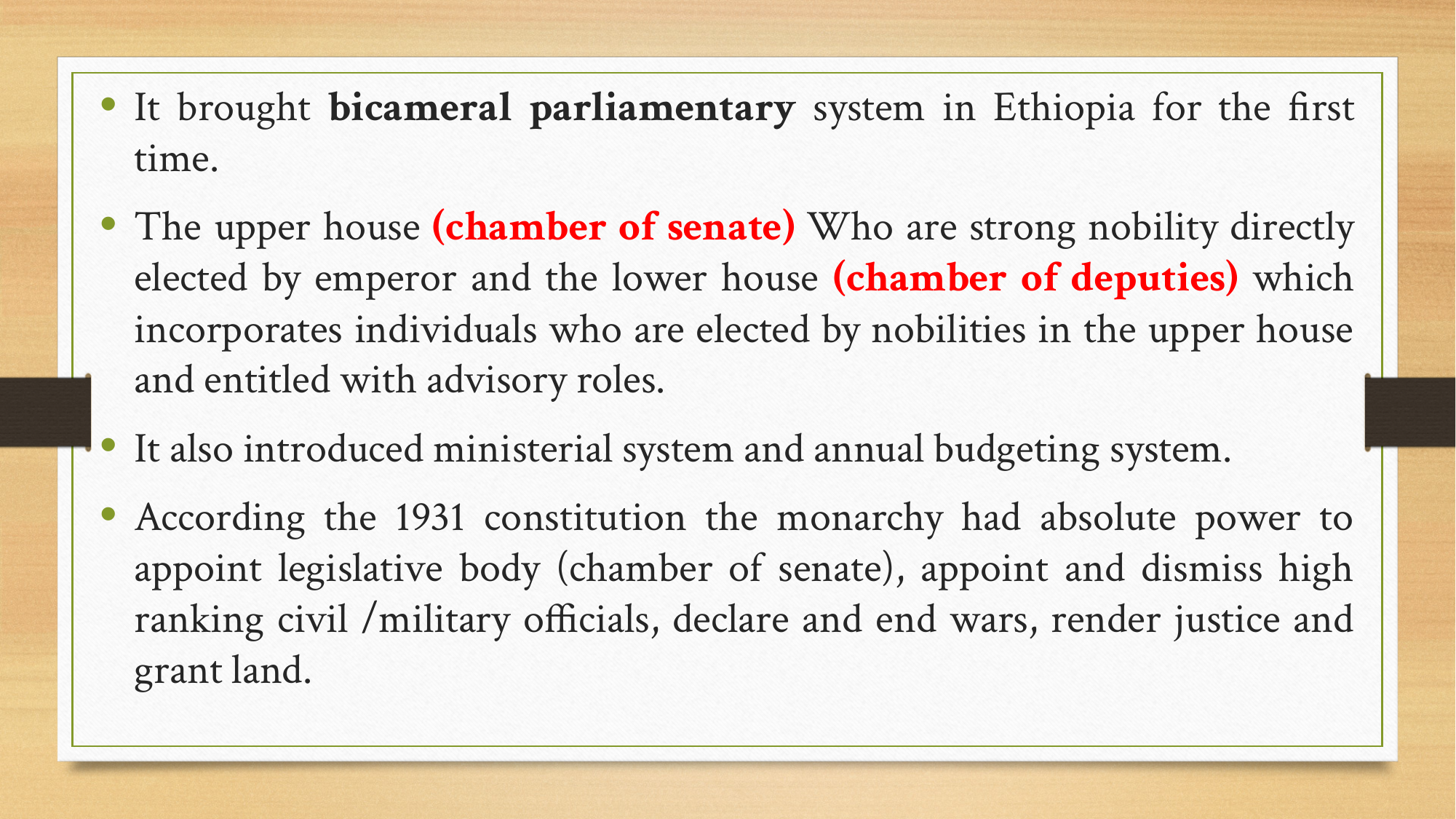

It brought bicameral parliamentary system in Ethiopia for the first time.
The upper house (chamber of senate) Who are strong nobility directly elected by emperor and the lower house (chamber of deputies) which incorporates individuals who are elected by nobilities in the upper house and entitled with advisory roles.
It also introduced ministerial system and annual budgeting system.
According the 1931 constitution the monarchy had absolute power to appoint legislative body (chamber of senate), appoint and dismiss high ranking civil /military officials, declare and end wars, render justice and grant land.